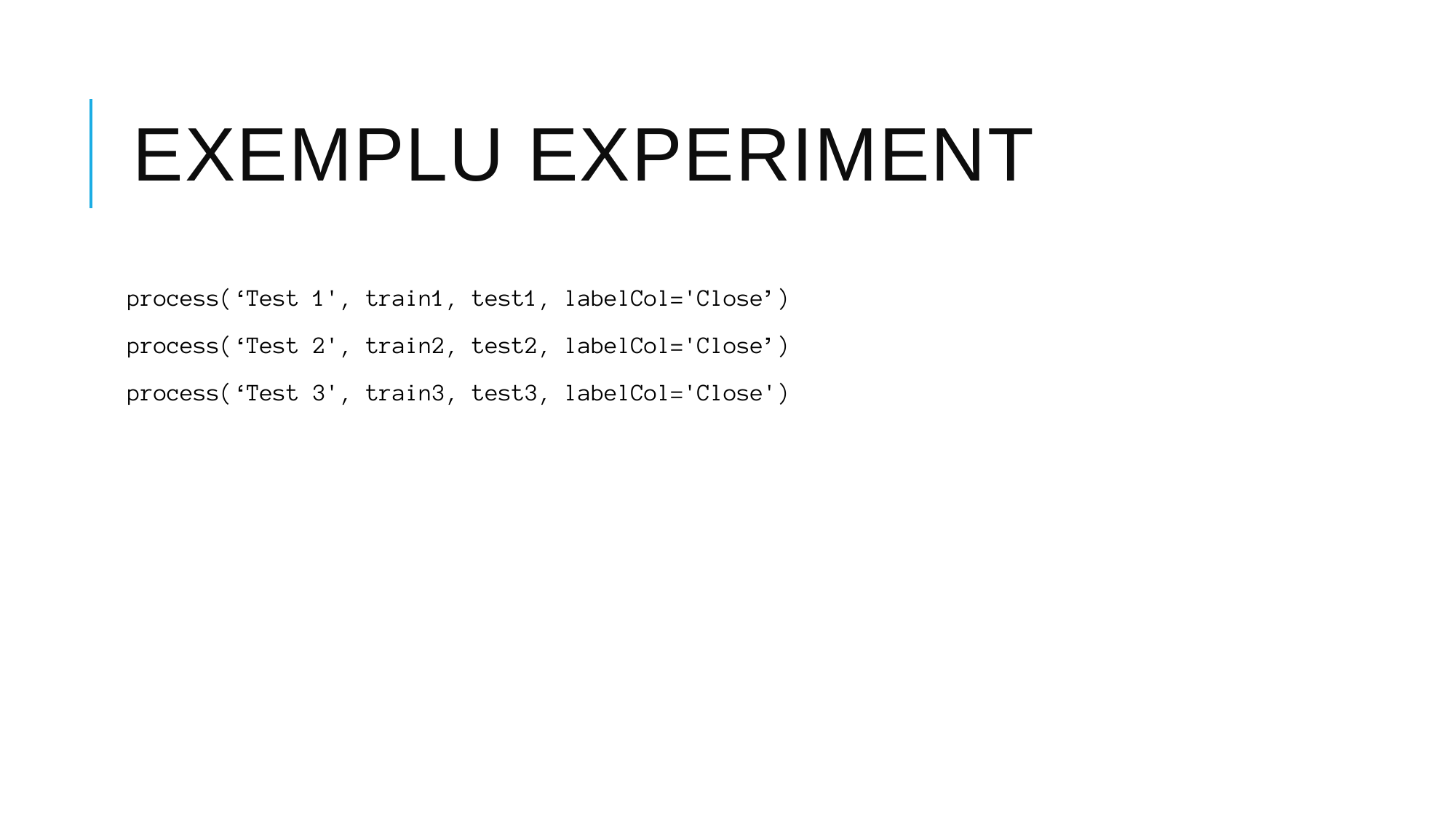

# EXEMPLU EXPERIMENT
process(‘Test 1', train1, test1, labelCol='Close’)
process(‘Test 2', train2, test2, labelCol='Close’)
process(‘Test 3', train3, test3, labelCol='Close')